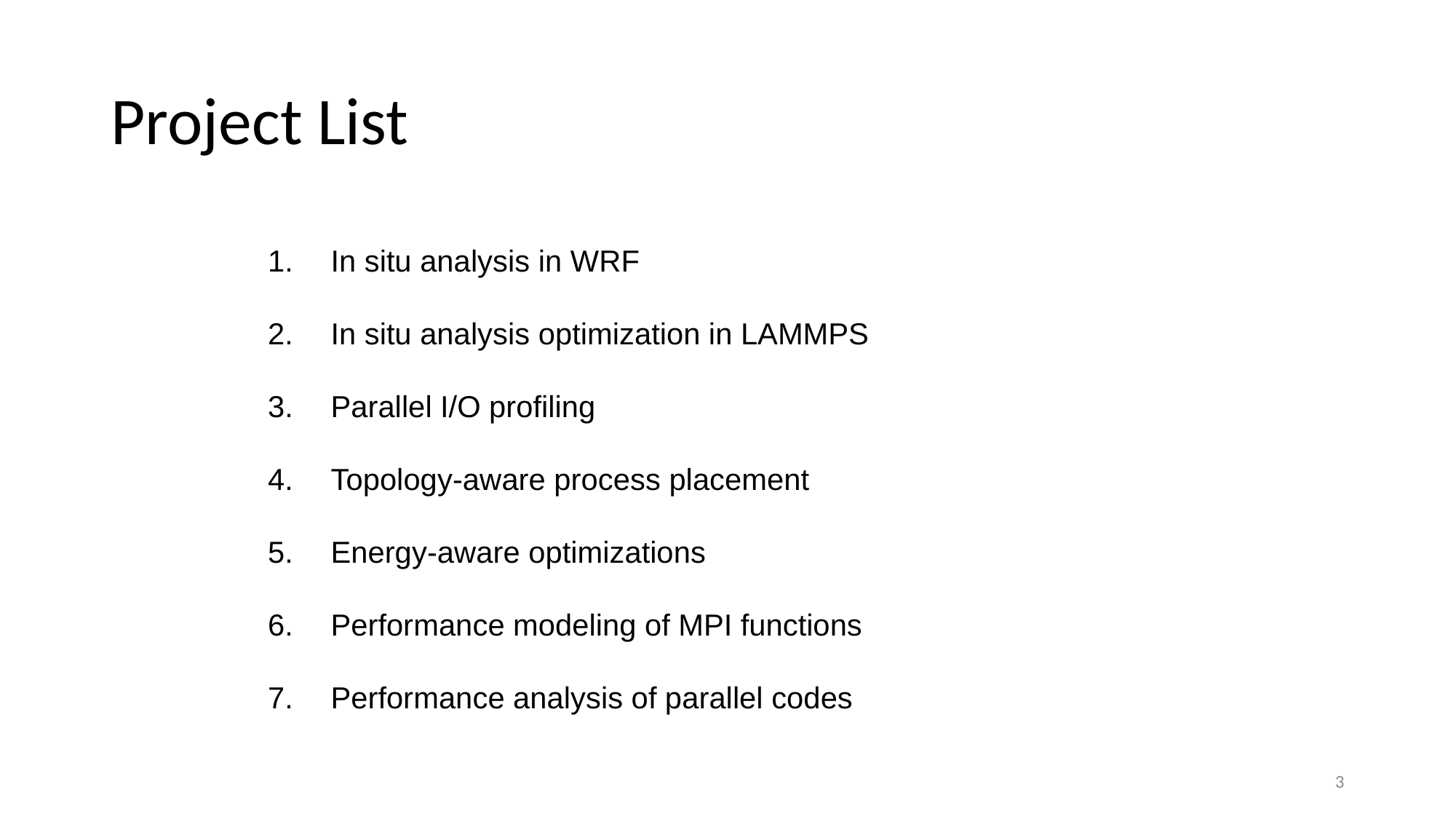

# Project List
 In situ analysis in WRF
 In situ analysis optimization in LAMMPS
 Parallel I/O profiling
 Topology-aware process placement
 Energy-aware optimizations
 Performance modeling of MPI functions
 Performance analysis of parallel codes
3